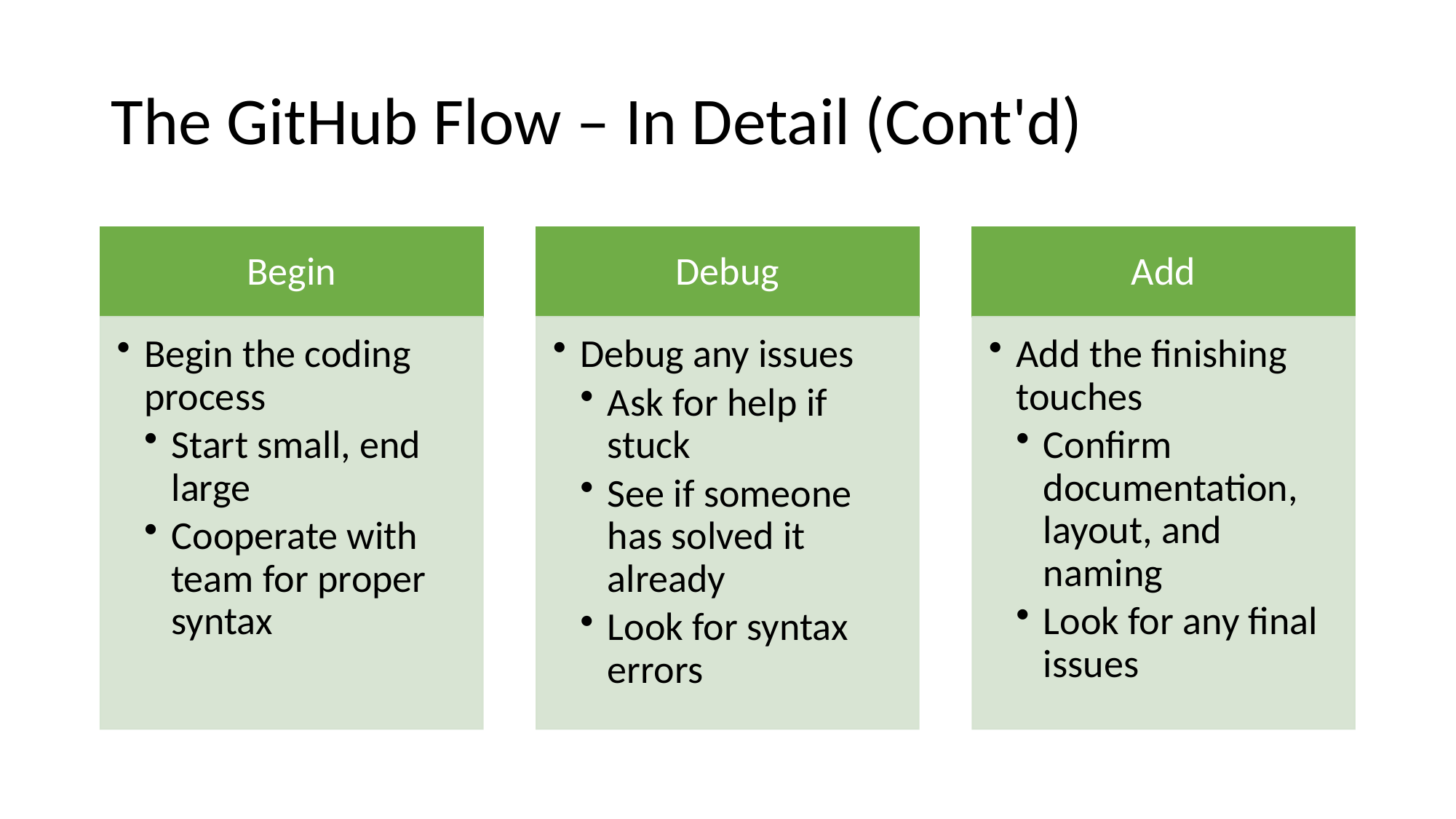

# The GitHub Flow – In Detail (Cont'd)
Begin
Begin the coding process
Start small, end large
Cooperate with team for proper syntax
Debug
Debug any issues
Ask for help if stuck
See if someone has solved it already
Look for syntax errors
Add
Add the finishing touches
Confirm documentation, layout, and naming
Look for any final issues